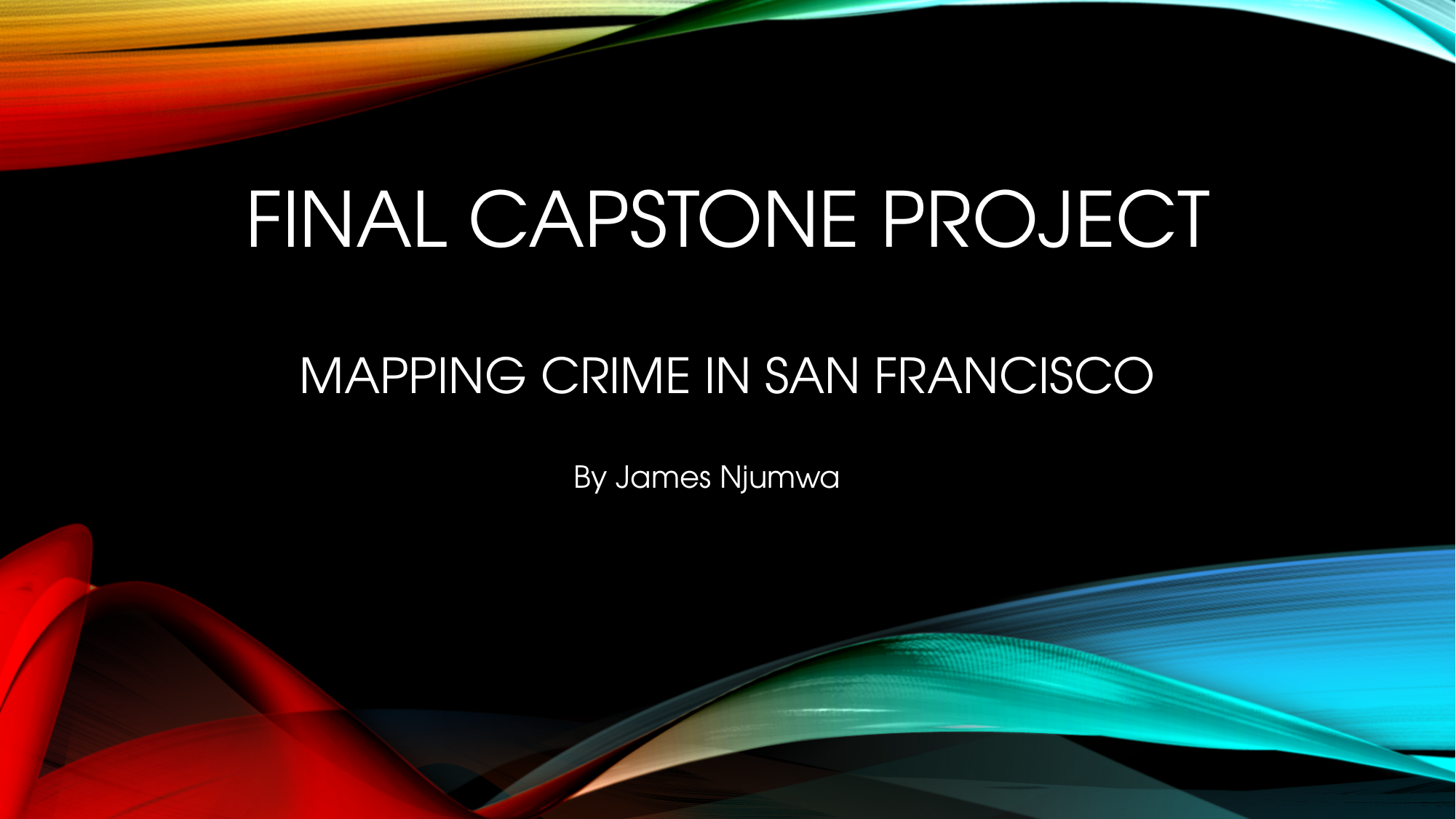

# Final Capstone Project
Mapping Crime in SAN Francisco
By James Njumwa